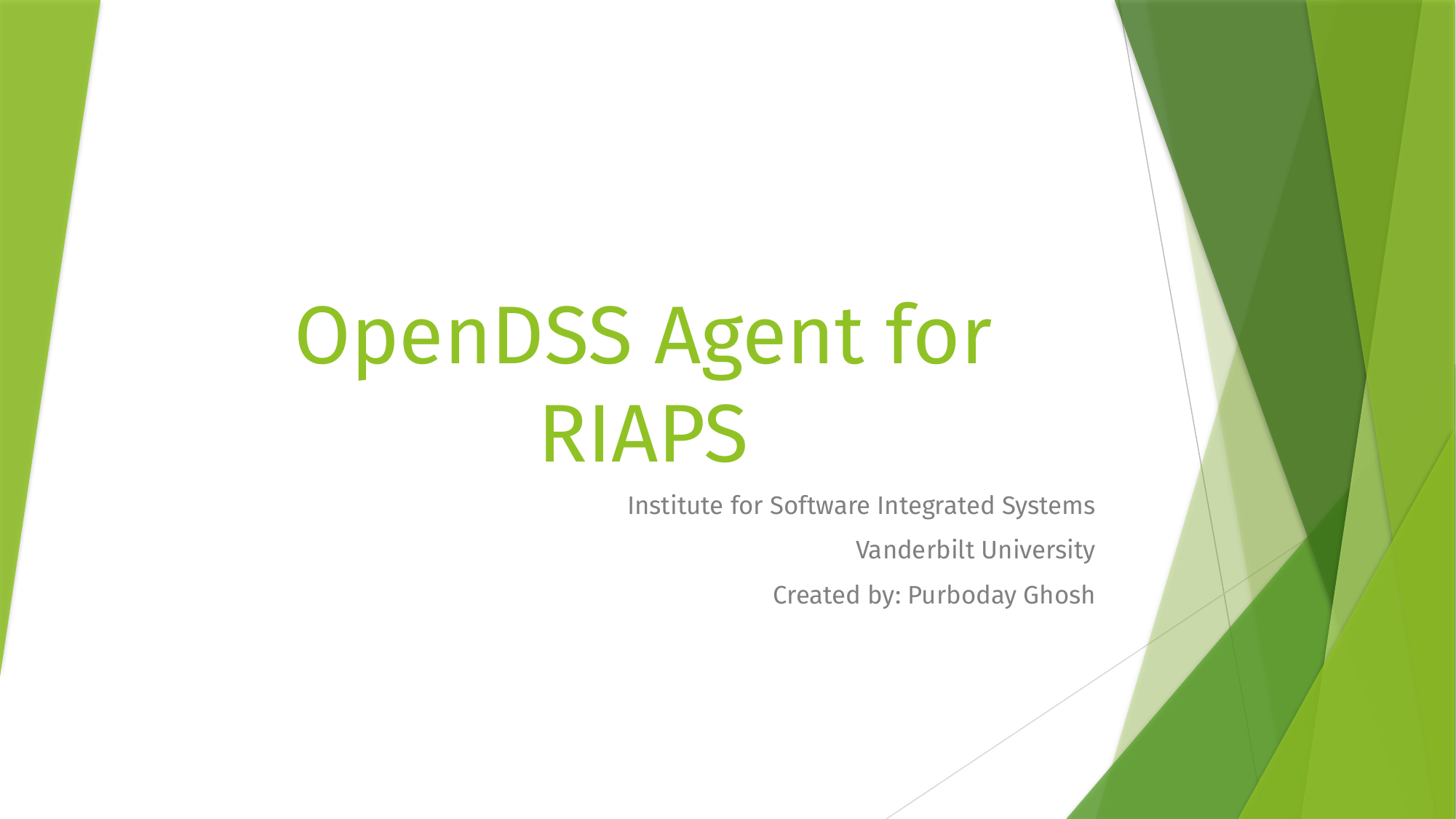

# OpenDSS Agent for RIAPS
Institute for Software Integrated Systems
Vanderbilt University
Created by: Purboday Ghosh